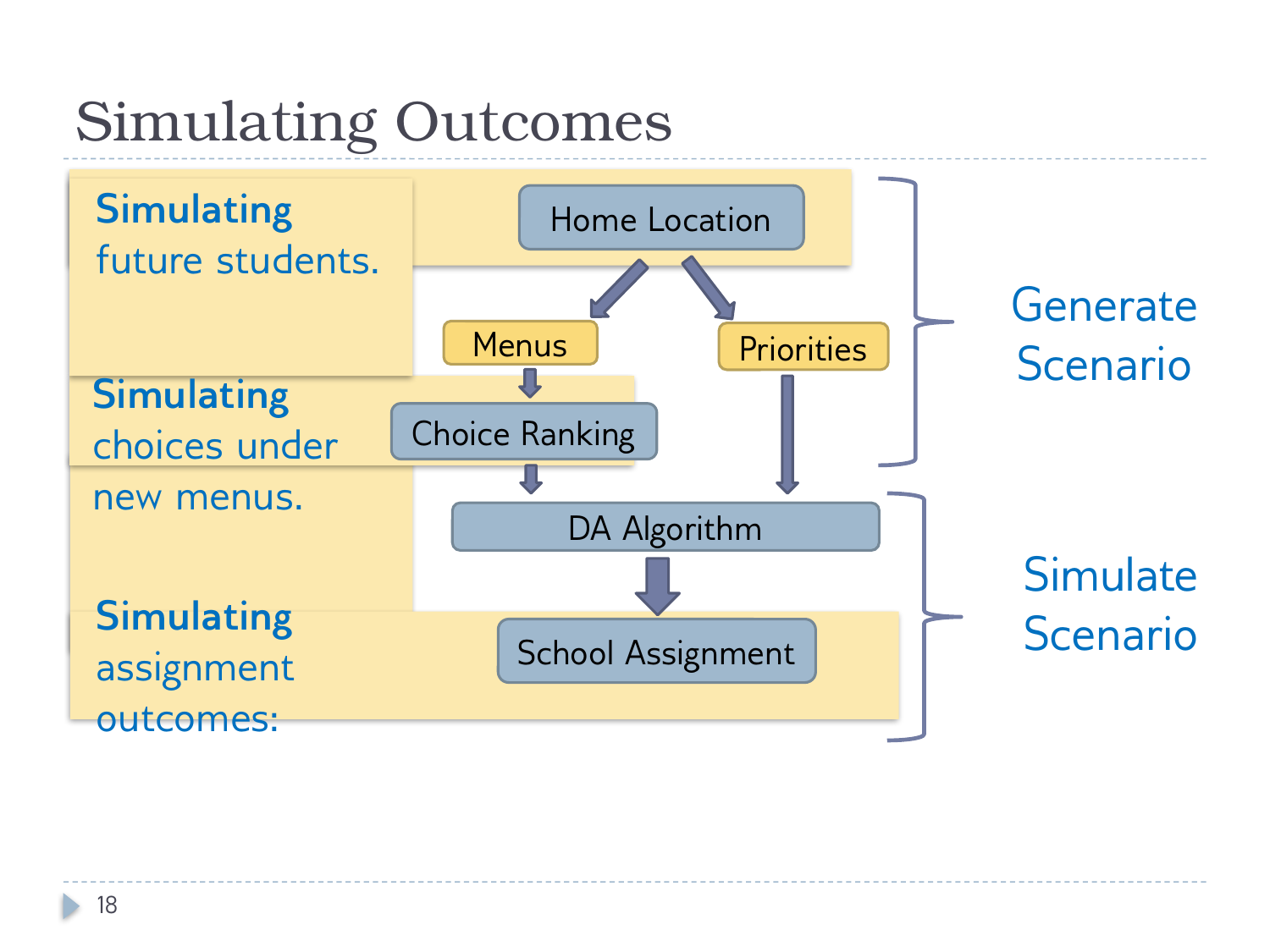

# Simulating Outcomes

Simulating future students.

Home Location
Generate Scenario

Menus
Priorities
Simulating choices under new menus.

Choice Ranking

DA Algorithm
Simulate Scenario

Simulating assignment outcomes:

School Assignment
18